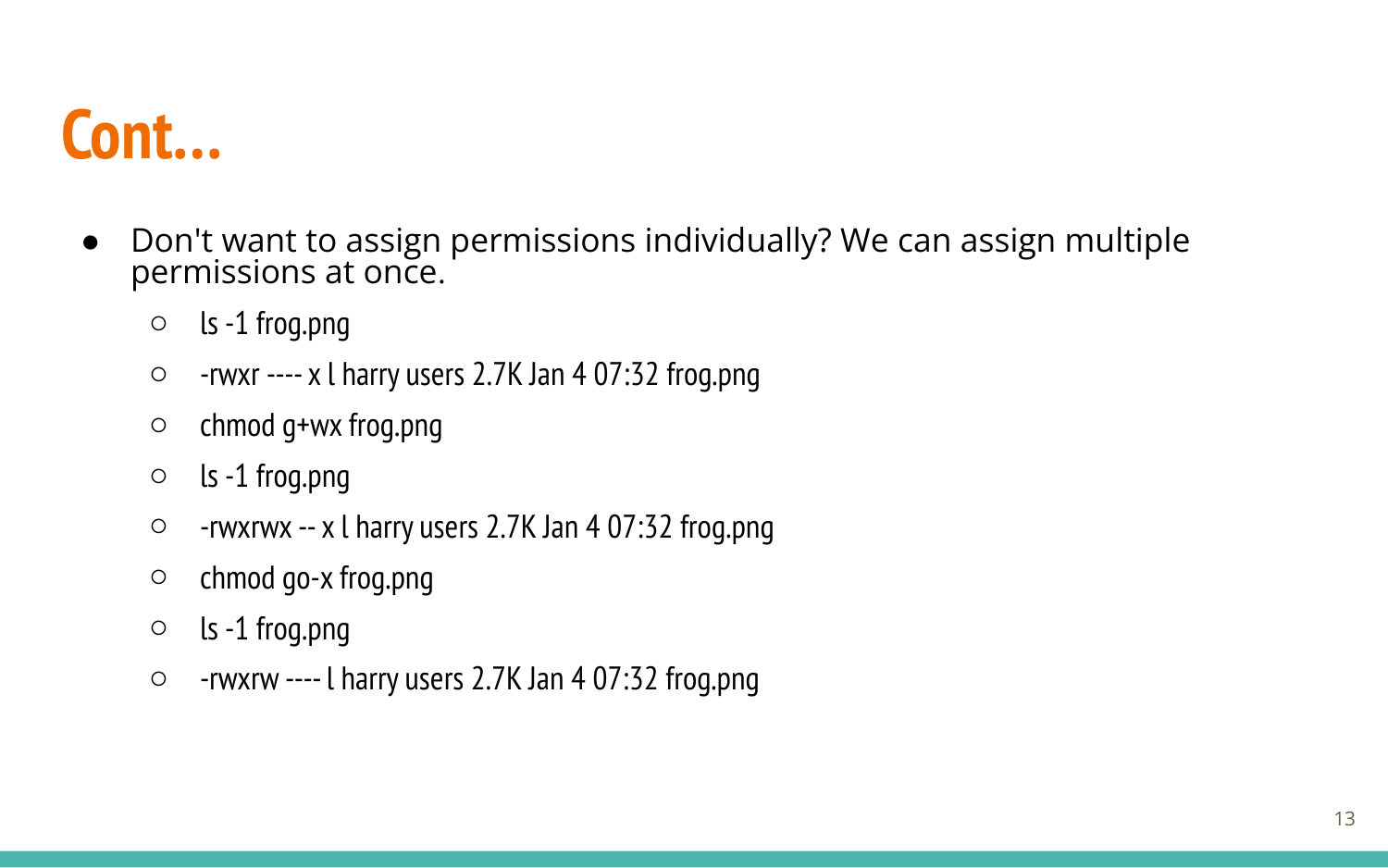

# Cont…
Don't want to assign permissions individually? We can assign multiple permissions at once.
ls -1 frog.png
-rwxr ---- x l harry users 2.7K Jan 4 07:32 frog.png
chmod g+wx frog.png
ls -1 frog.png
-rwxrwx -- x l harry users 2.7K Jan 4 07:32 frog.png
chmod go-x frog.png
ls -1 frog.png
-rwxrw ---- l harry users 2.7K Jan 4 07:32 frog.png
13